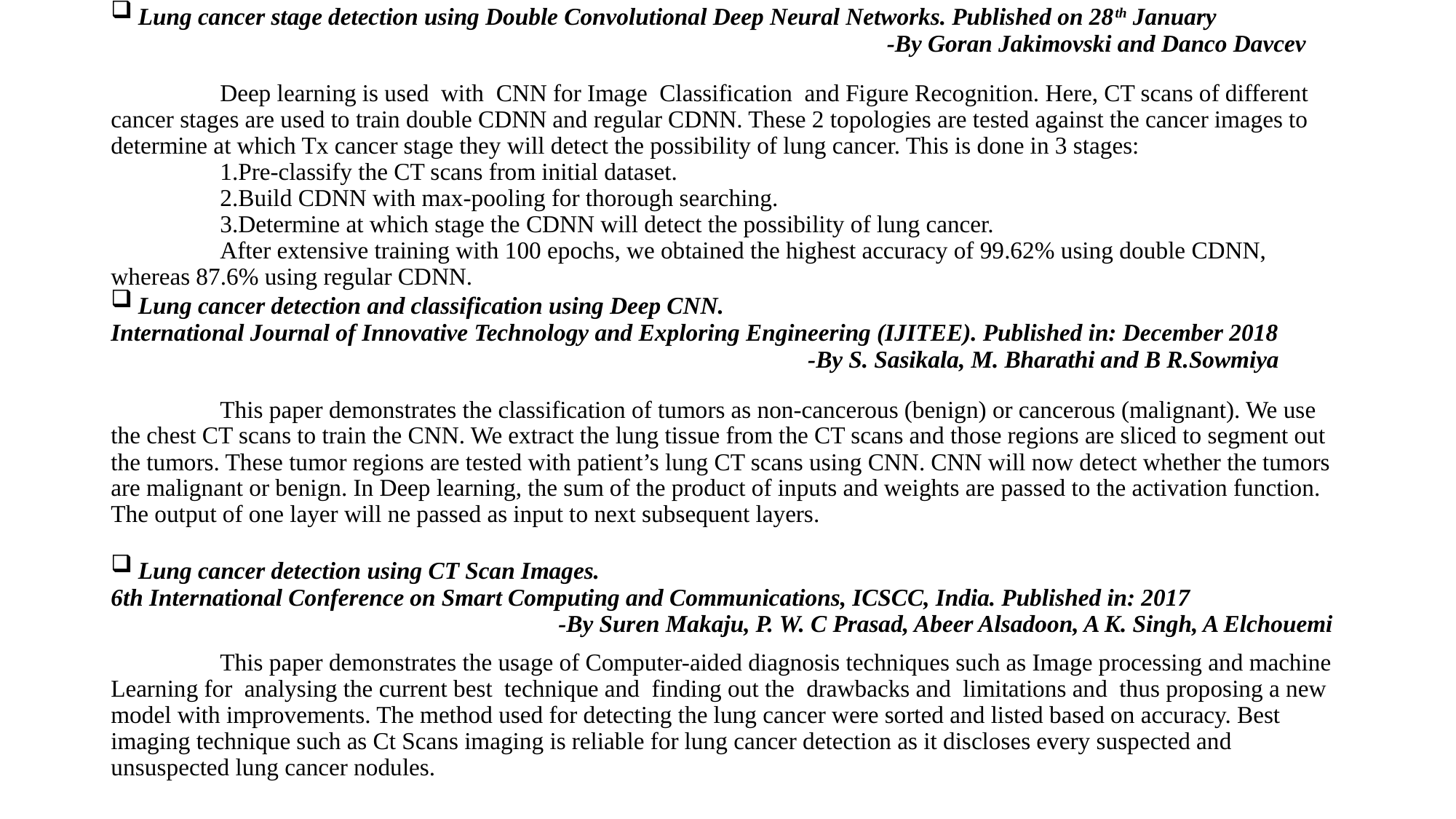

Lung cancer stage detection using Double Convolutional Deep Neural Networks. Published on 28th January
							  -By Goran Jakimovski and Danco Davcev
	Deep learning is used  with  CNN for Image  Classification  and Figure Recognition. Here, CT scans of different cancer stages are used to train double CDNN and regular CDNN. These 2 topologies are tested against the cancer images to determine at which Tx cancer stage they will detect the possibility of lung cancer. This is done in 3 stages:
	1.Pre-classify the CT scans from initial dataset.
	2.Build CDNN with max-pooling for thorough searching.
	3.Determine at which stage the CDNN will detect the possibility of lung cancer.
	After extensive training with 100 epochs, we obtained the highest accuracy of 99.62% using double CDNN, whereas 87.6% using regular CDNN.
Lung cancer detection and classification using Deep CNN.
International Journal of Innovative Technology and Exploring Engineering (IJITEE). Published in: December 2018
						       -By S. Sasikala, M. Bharathi and B R.Sowmiya
	This paper demonstrates the classification of tumors as non-cancerous (benign) or cancerous (malignant). We use the chest CT scans to train the CNN. We extract the lung tissue from the CT scans and those regions are sliced to segment out the tumors. These tumor regions are tested with patient’s lung CT scans using CNN. CNN will now detect whether the tumors are malignant or benign. In Deep learning, the sum of the product of inputs and weights are passed to the activation function. The output of one layer will ne passed as input to next subsequent layers.

Lung cancer detection using CT Scan Images.
6th International Conference on Smart Computing and Communications, ICSCC, India. Published in: 2017
			                    -By Suren Makaju, P. W. C Prasad, Abeer Alsadoon, A K. Singh, A Elchouemi
	This paper demonstrates the usage of Computer-aided diagnosis techniques such as Image processing and machine Learning for  analysing the current best  technique and  finding out the  drawbacks and  limitations and  thus proposing a new model with improvements. The method used for detecting the lung cancer were sorted and listed based on accuracy. Best imaging technique such as Ct Scans imaging is reliable for lung cancer detection as it discloses every suspected and unsuspected lung cancer nodules.